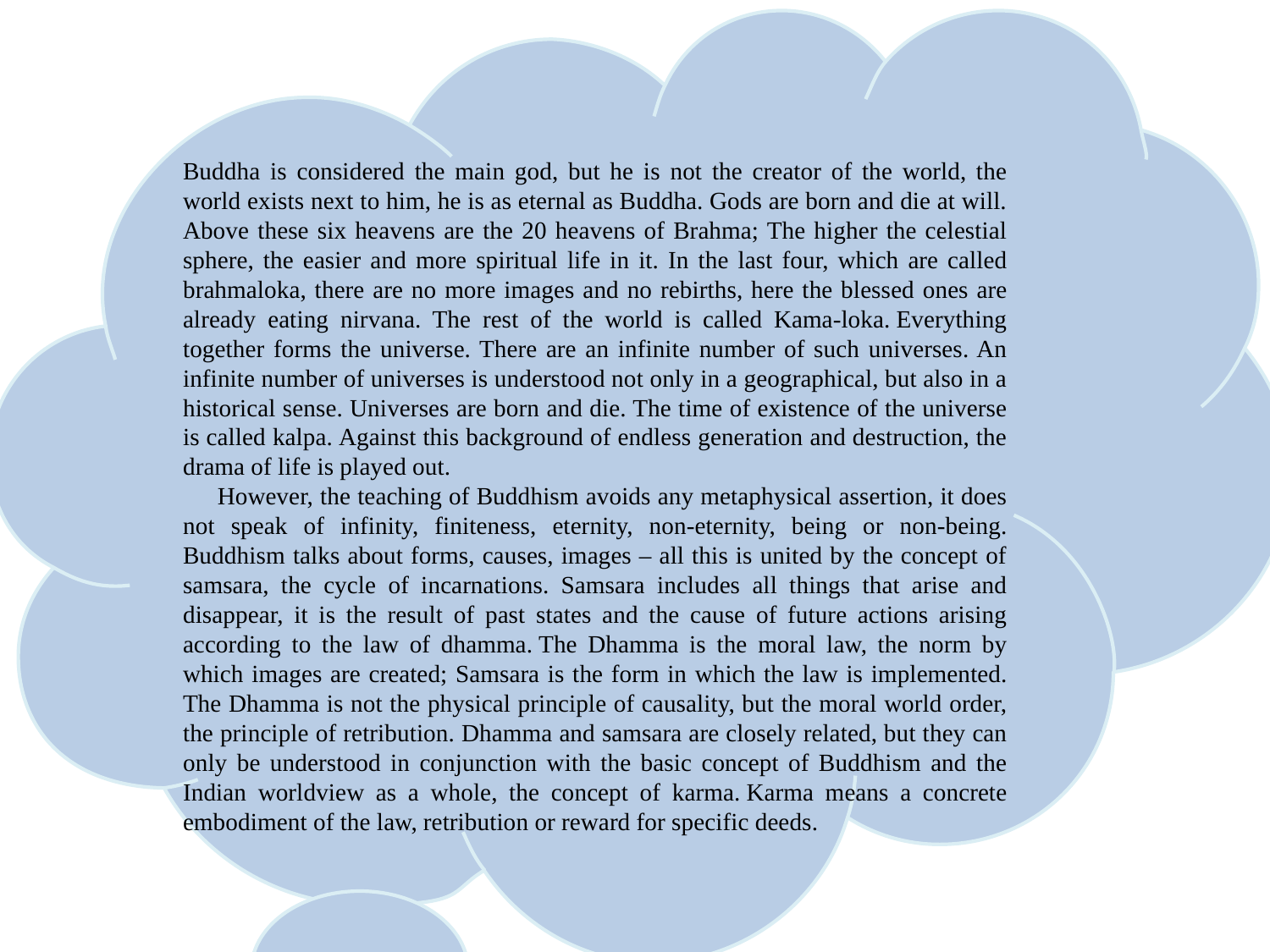

Buddha is considered the main god, but he is not the creator of the world, the world exists next to him, he is as eternal as Buddha. Gods are born and die at will. Above these six heavens are the 20 heavens of Brahma; The higher the celestial sphere, the easier and more spiritual life in it. In the last four, which are called brahmaloka, there are no more images and no rebirths, here the blessed ones are already eating nirvana. The rest of the world is called Kama-loka. Everything together forms the universe. There are an infinite number of such universes. An infinite number of universes is understood not only in a geographical, but also in a historical sense. Universes are born and die. The time of existence of the universe is called kalpa. Against this background of endless generation and destruction, the drama of life is played out.
     However, the teaching of Buddhism avoids any metaphysical assertion, it does not speak of infinity, finiteness, eternity, non-eternity, being or non-being. Buddhism talks about forms, causes, images – all this is united by the concept of samsara, the cycle of incarnations. Samsara includes all things that arise and disappear, it is the result of past states and the cause of future actions arising according to the law of dhamma. The Dhamma is the moral law, the norm by which images are created; Samsara is the form in which the law is implemented. The Dhamma is not the physical principle of causality, but the moral world order, the principle of retribution. Dhamma and samsara are closely related, but they can only be understood in conjunction with the basic concept of Buddhism and the Indian worldview as a whole, the concept of karma. Karma means a concrete embodiment of the law, retribution or reward for specific deeds.